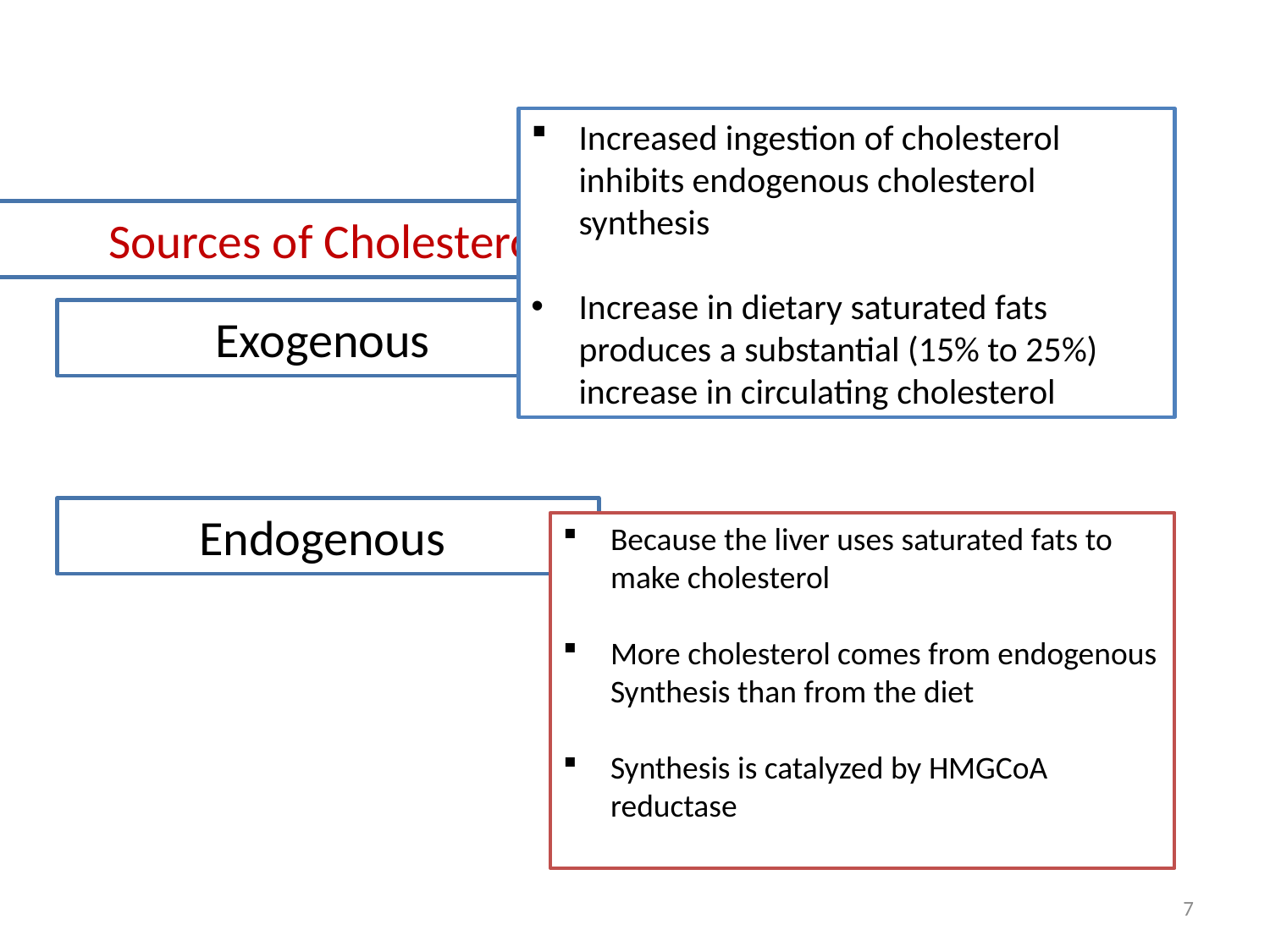

Increased ingestion of cholesterol inhibits endogenous cholesterol synthesis

Increase in dietary saturated fats produces a substantial (15% to 25%) increase in circulating cholesterol
Sources of Cholesterol
Exogenous
Endogenous
Because the liver uses saturated fats to make cholesterol

More cholesterol comes from endogenous Synthesis than from the diet

Synthesis is catalyzed by HMGCoA reductase

7